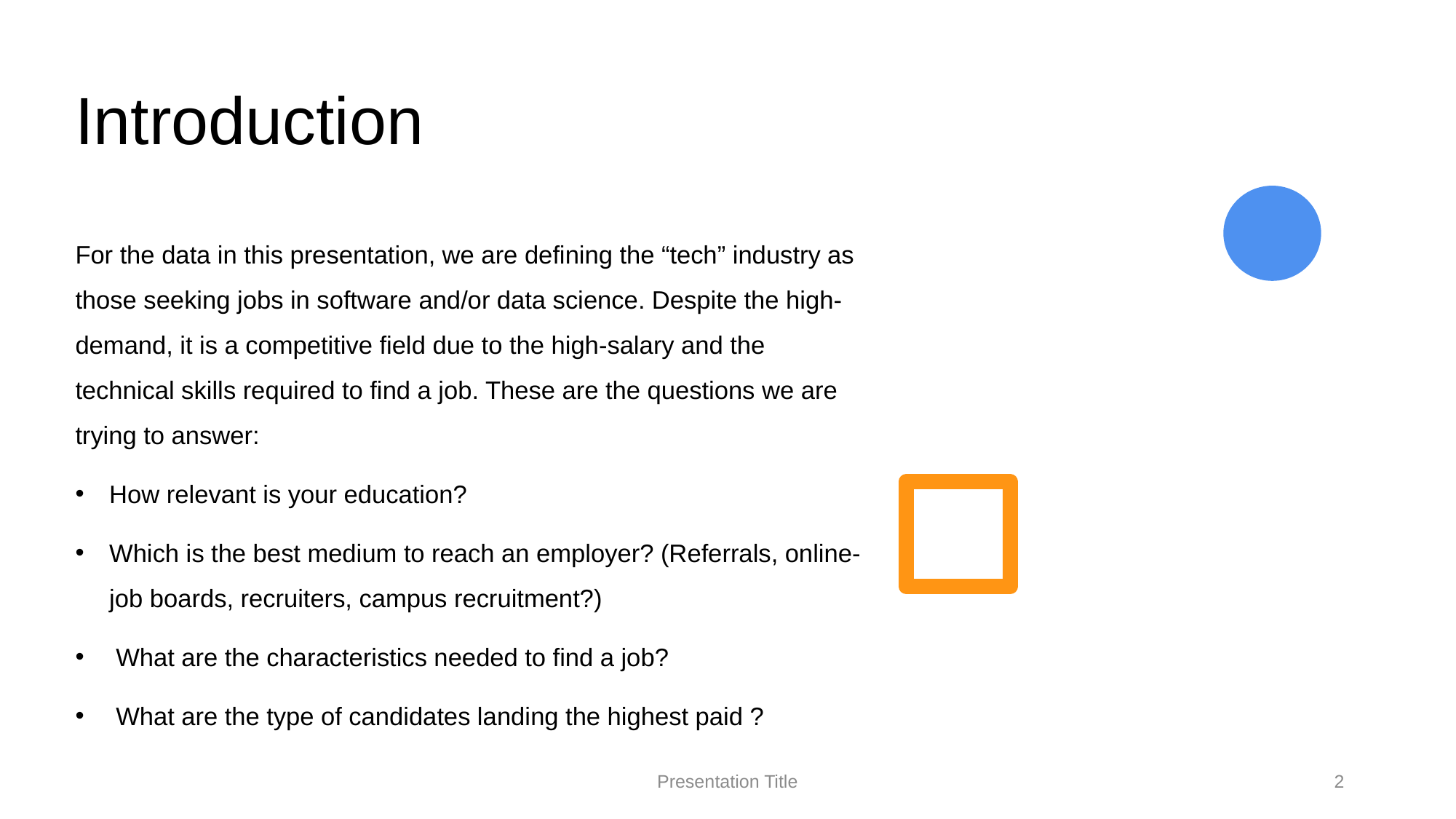

# Introduction

For the data in this presentation, we are defining the “tech” industry as those seeking jobs in software and/or data science. Despite the high-demand, it is a competitive field due to the high-salary and the technical skills required to find a job. These are the questions we are trying to answer:
How relevant is your education?
Which is the best medium to reach an employer? (Referrals, online-job boards, recruiters, campus recruitment?)
What are the characteristics needed to find a job?
What are the type of candidates landing the highest paid ?

Presentation Title
2